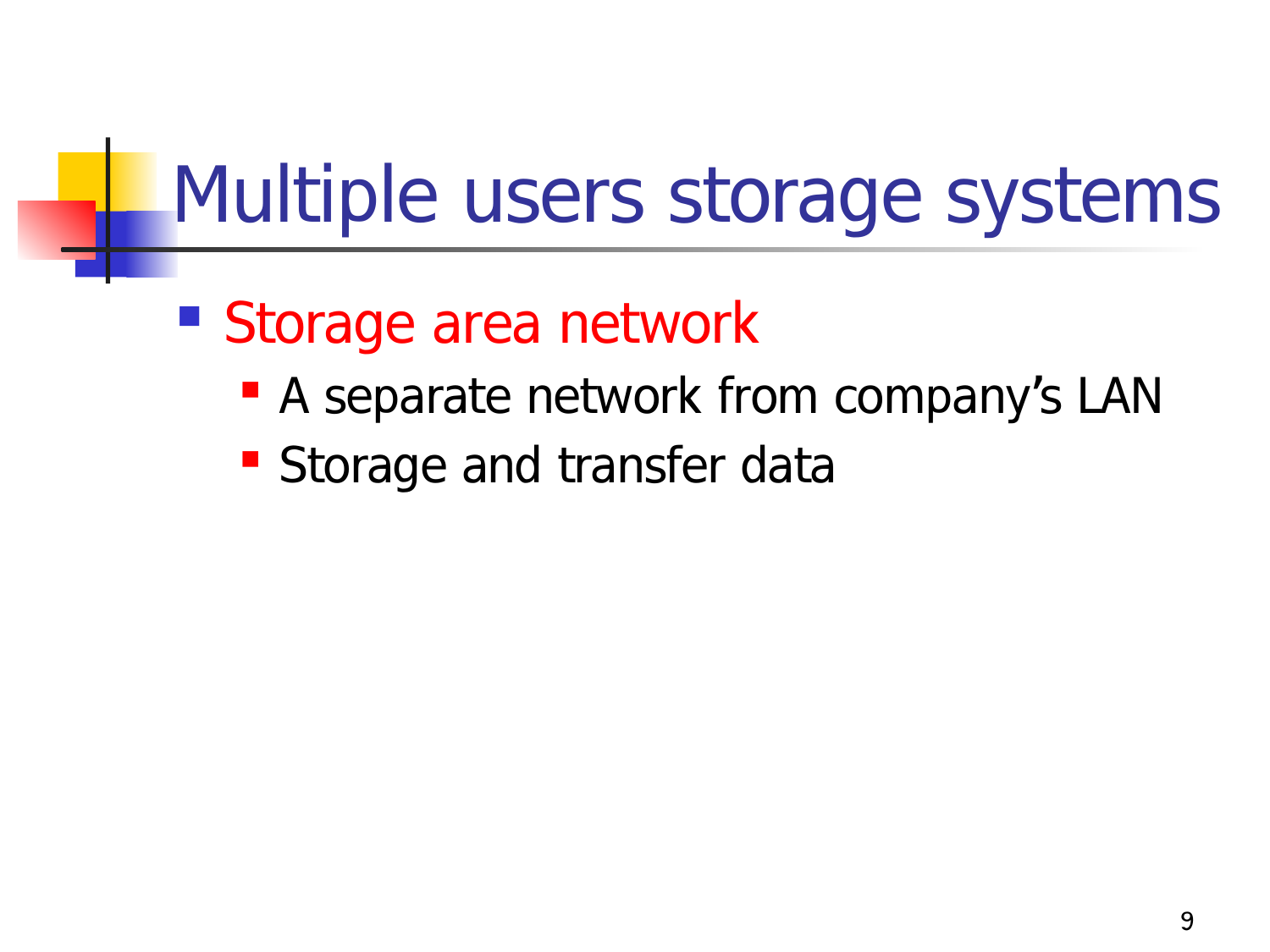

# Multiple users storage systems
Storage area network
A separate network from company’s LAN
Storage and transfer data

9